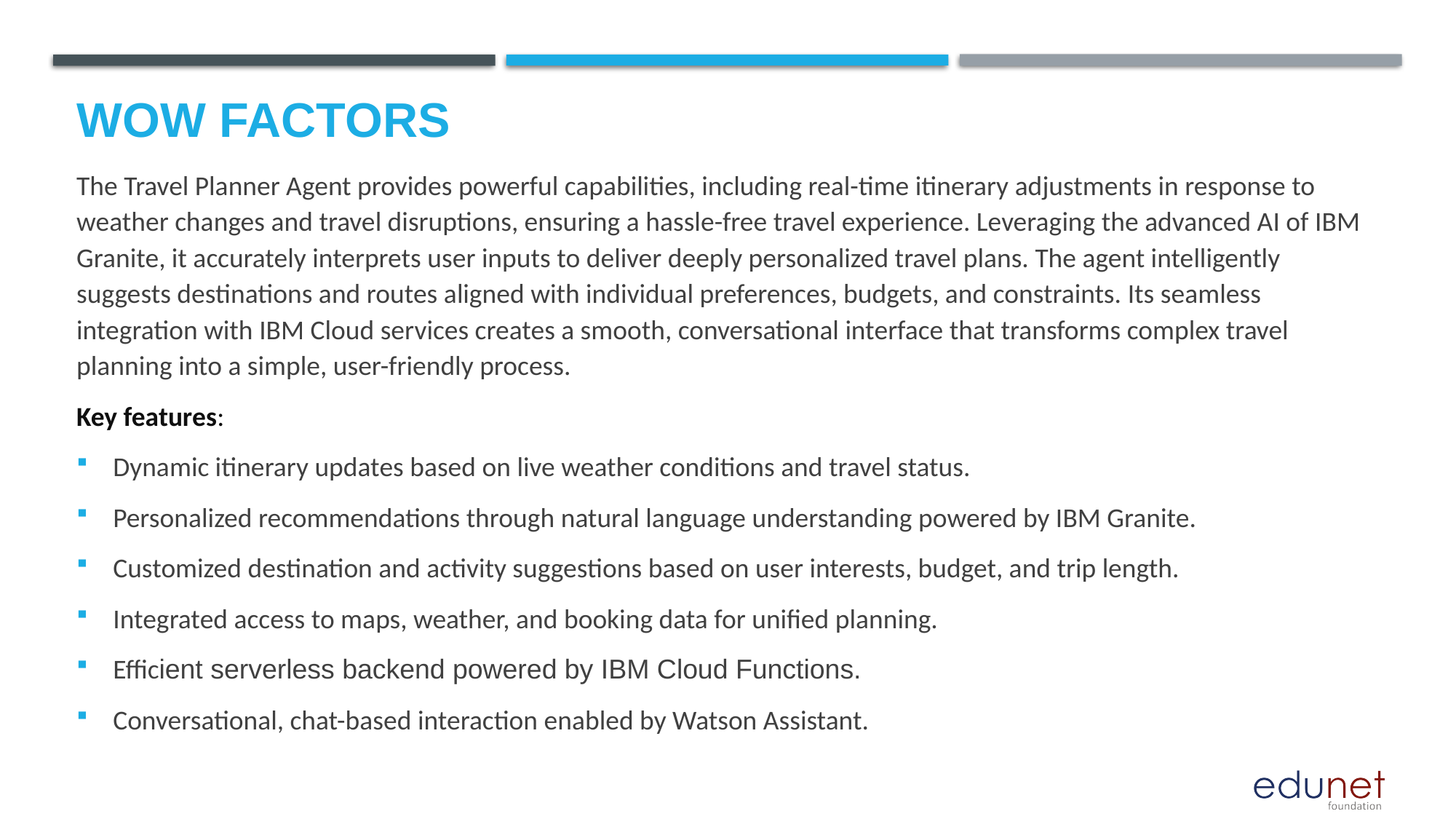

# Wow factors
The Travel Planner Agent provides powerful capabilities, including real-time itinerary adjustments in response to weather changes and travel disruptions, ensuring a hassle-free travel experience. Leveraging the advanced AI of IBM Granite, it accurately interprets user inputs to deliver deeply personalized travel plans. The agent intelligently suggests destinations and routes aligned with individual preferences, budgets, and constraints. Its seamless integration with IBM Cloud services creates a smooth, conversational interface that transforms complex travel planning into a simple, user-friendly process.
Key features:
Dynamic itinerary updates based on live weather conditions and travel status.
Personalized recommendations through natural language understanding powered by IBM Granite.
Customized destination and activity suggestions based on user interests, budget, and trip length.
Integrated access to maps, weather, and booking data for unified planning.
Efficient serverless backend powered by IBM Cloud Functions.
Conversational, chat-based interaction enabled by Watson Assistant.